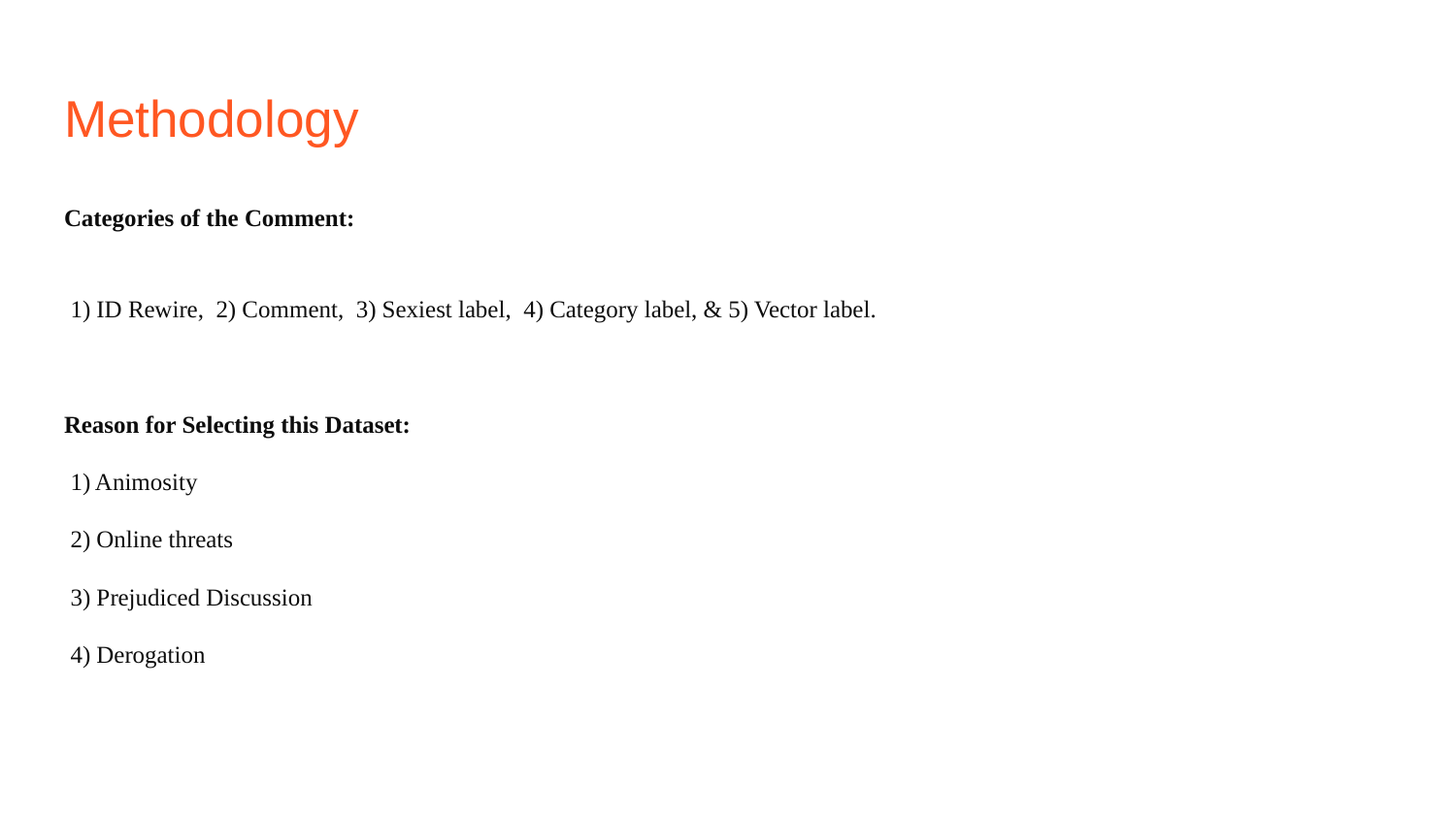

# Methodology
Categories of the Comment:
 1) ID Rewire,  2) Comment,  3) Sexiest label,  4) Category label, & 5) Vector label.

Reason for Selecting this Dataset:
 1) Animosity
 2) Online threats
 3) Prejudiced Discussion
 4) Derogation